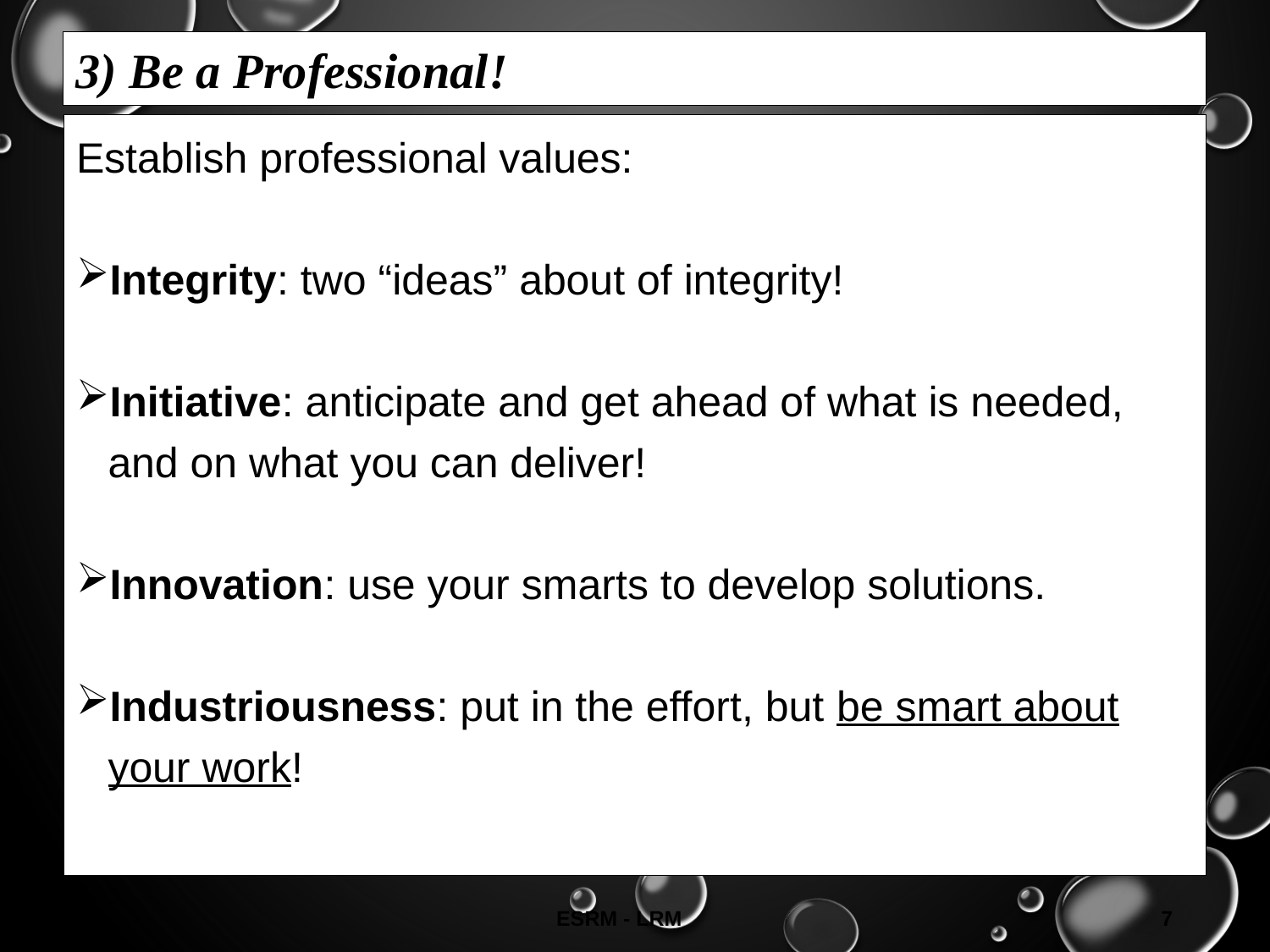

3) Be a Professional!
Establish professional values:

Integrity: two “ideas” about of integrity!

Initiative: anticipate and get ahead of what is needed,
and on what you can deliver!

Innovation: use your smarts to develop solutions.

Industriousness: put in the effort, but be smart about your work!
ESRM - LRM
7